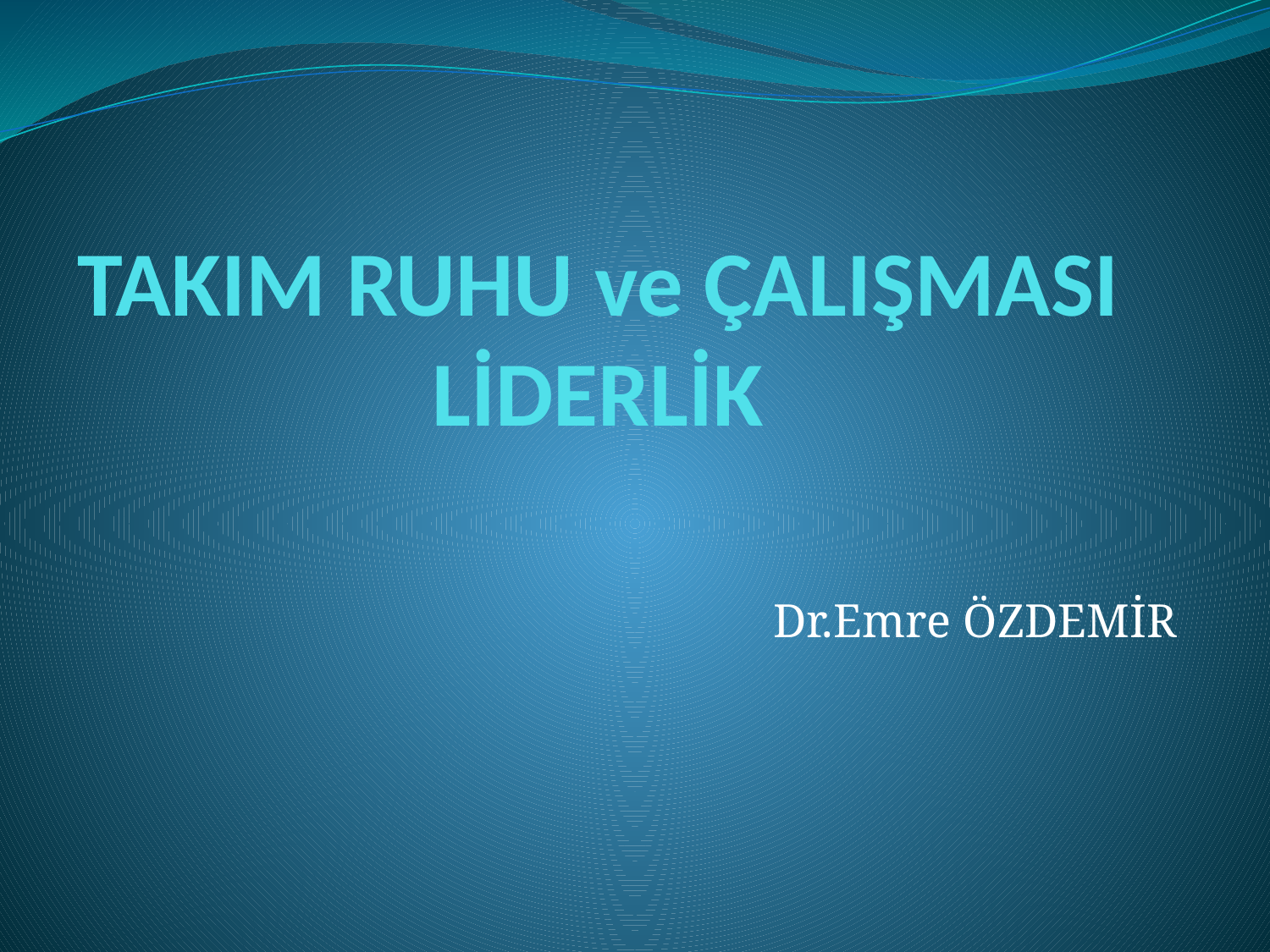

# TAKIM RUHU ve ÇALIŞMASI LİDERLİK
Dr.Emre ÖZDEMİR